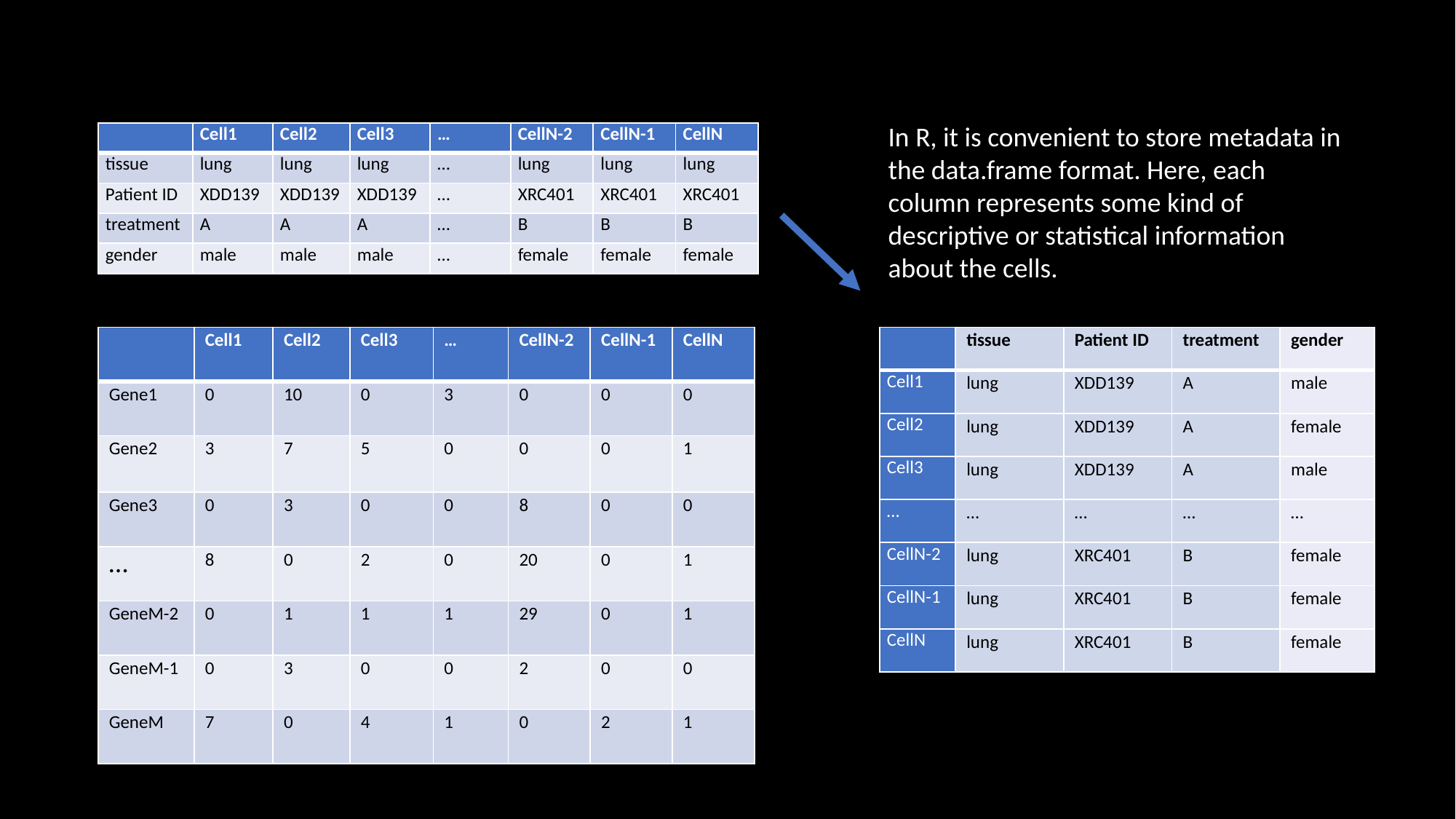

In R, it is convenient to store metadata in the data.frame format. Here, each column represents some kind of descriptive or statistical information about the cells.
|  | Cell1 | Cell2 | Cell3 | … | CellN-2 | CellN-1 | CellN |
| --- | --- | --- | --- | --- | --- | --- | --- |
| tissue | lung | lung | lung | … | lung | lung | lung |
| Patient ID | XDD139 | XDD139 | XDD139 | … | XRC401 | XRC401 | XRC401 |
| treatment | A | A | A | … | B | B | B |
| gender | male | male | male | … | female | female | female |
|  | Cell1 | Cell2 | Cell3 | … | CellN-2 | CellN-1 | CellN |
| --- | --- | --- | --- | --- | --- | --- | --- |
| Gene1 | 0 | 10 | 0 | 3 | 0 | 0 | 0 |
| Gene2 | 3 | 7 | 5 | 0 | 0 | 0 | 1 |
| Gene3 | 0 | 3 | 0 | 0 | 8 | 0 | 0 |
| … | 8 | 0 | 2 | 0 | 20 | 0 | 1 |
| GeneM-2 | 0 | 1 | 1 | 1 | 29 | 0 | 1 |
| GeneM-1 | 0 | 3 | 0 | 0 | 2 | 0 | 0 |
| GeneM | 7 | 0 | 4 | 1 | 0 | 2 | 1 |
|  | tissue | Patient ID | treatment | gender |
| --- | --- | --- | --- | --- |
| Cell1 | lung | XDD139 | A | male |
| Cell2 | lung | XDD139 | A | female |
| Cell3 | lung | XDD139 | A | male |
| … | … | … | … | … |
| CellN-2 | lung | XRC401 | B | female |
| CellN-1 | lung | XRC401 | B | female |
| CellN | lung | XRC401 | B | female |